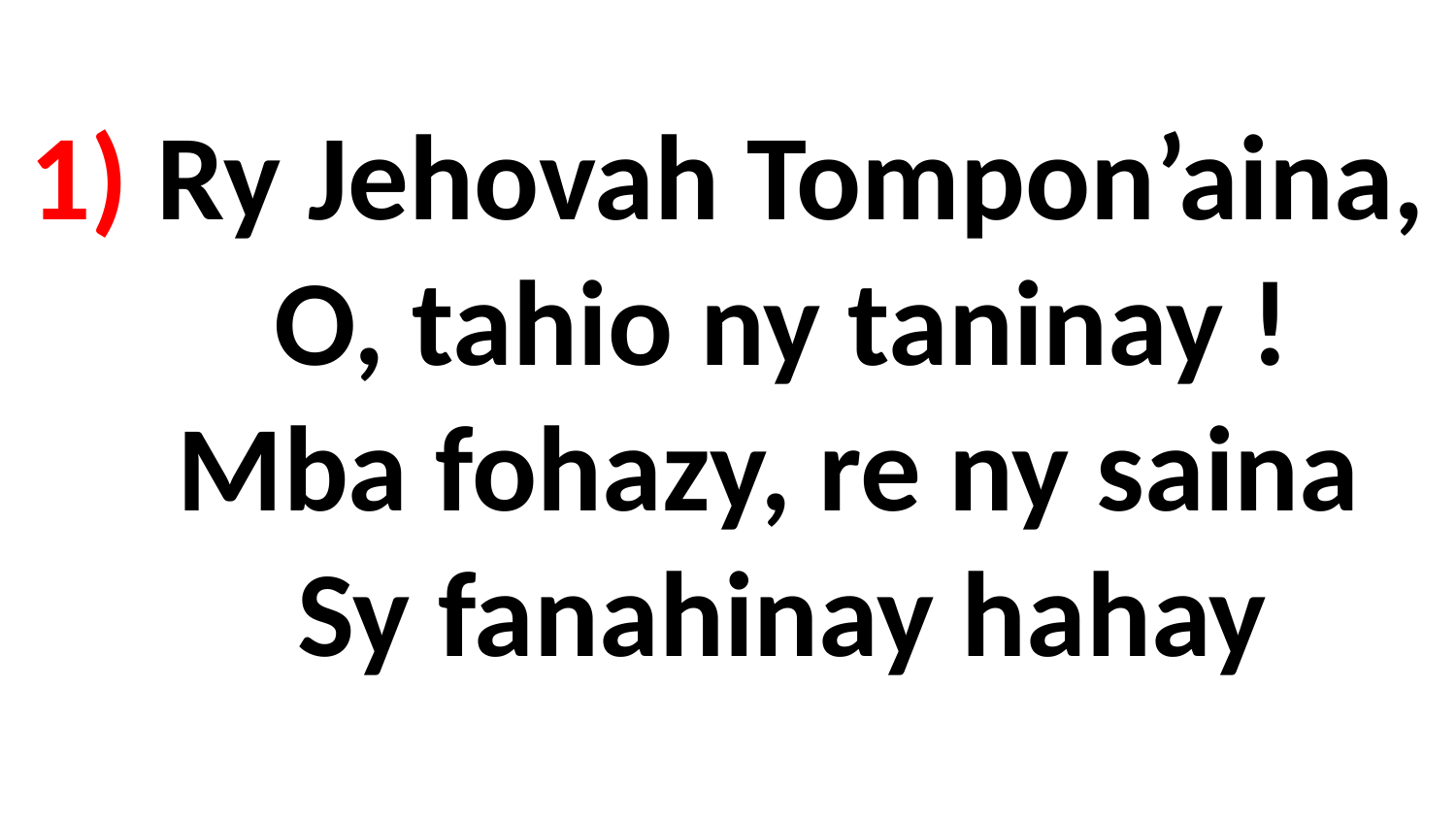

# 1) Ry Jehovah Tompon’aina, O, tahio ny taninay ! Mba fohazy, re ny saina Sy fanahinay hahay